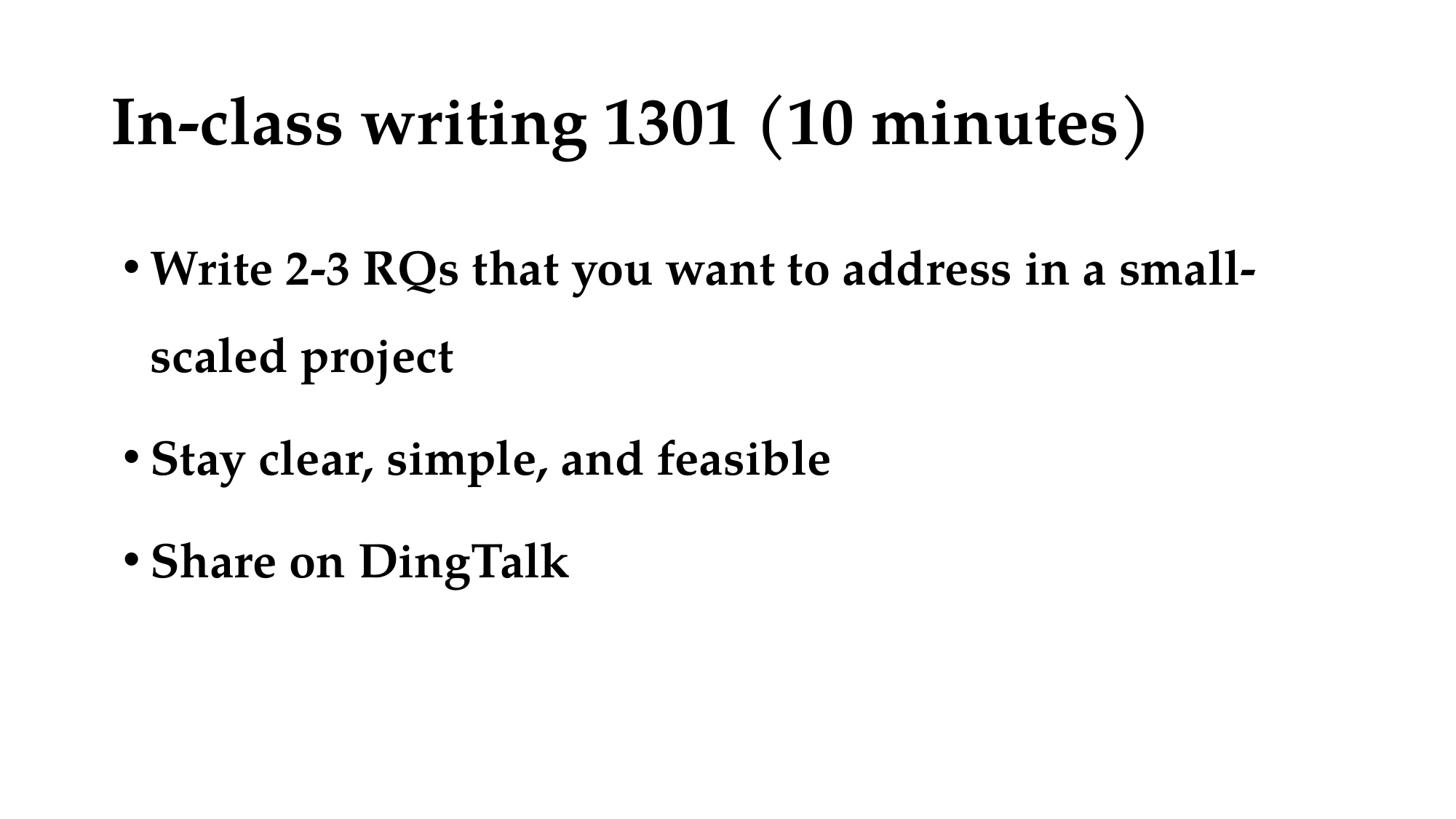

# In-class writing 1301 (10 minutes)
Write 2-3 RQs that you want to address in a small-scaled project
Stay clear, simple, and feasible
Share on DingTalk